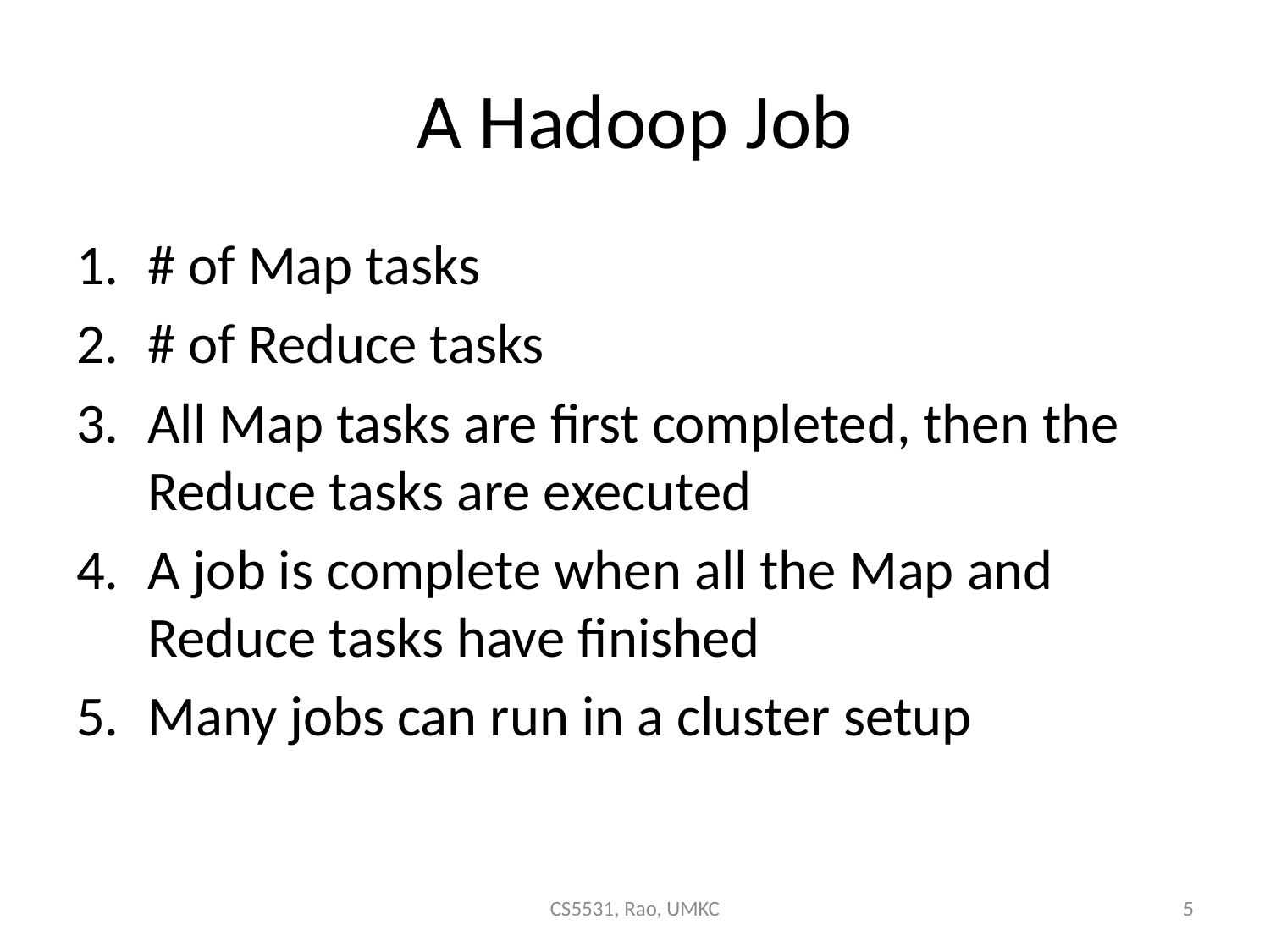

# A Hadoop Job
# of Map tasks
# of Reduce tasks
All Map tasks are first completed, then the Reduce tasks are executed
A job is complete when all the Map and Reduce tasks have finished
Many jobs can run in a cluster setup
CS5531, Rao, UMKC
5